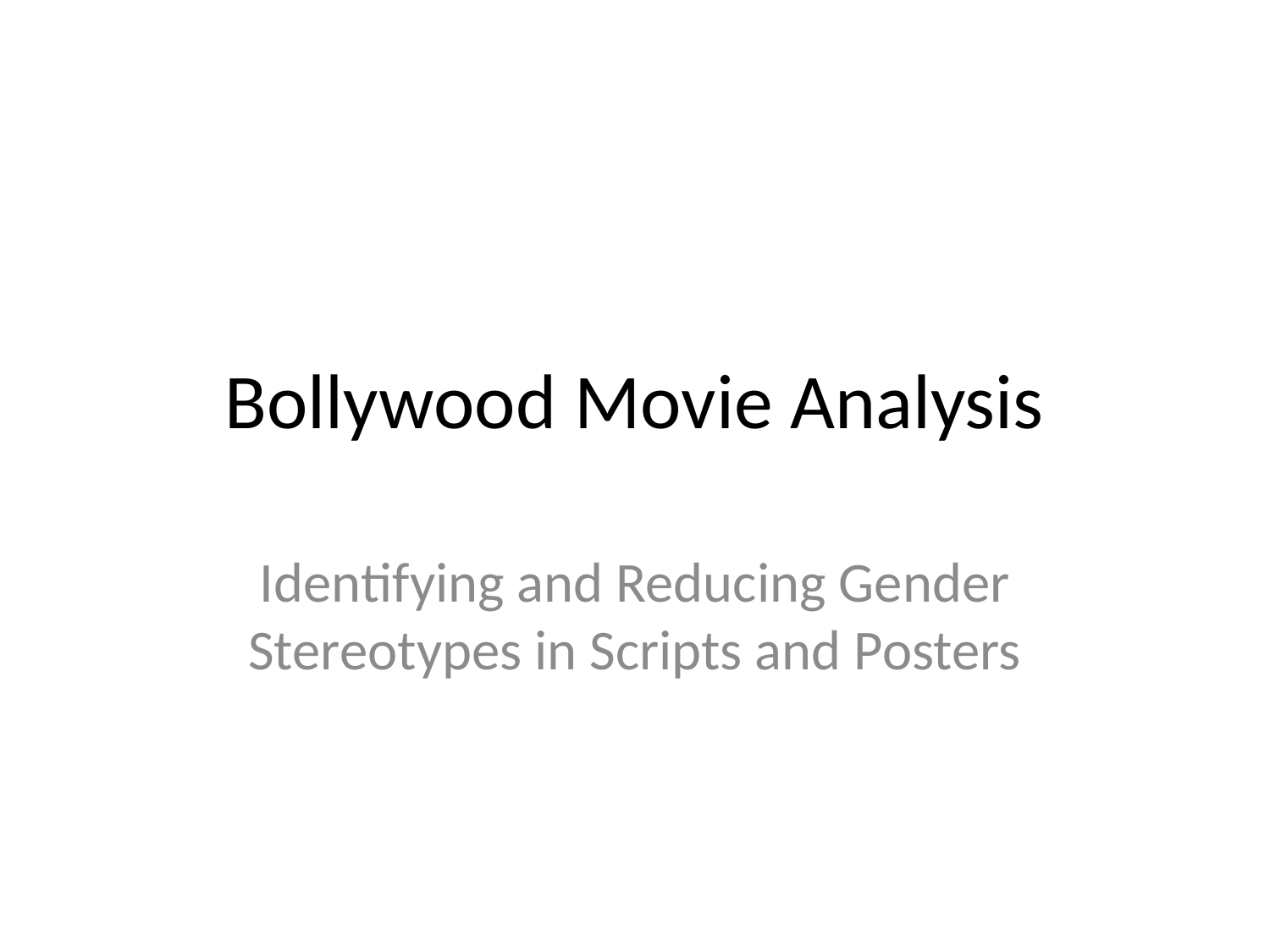

# Bollywood Movie Analysis
Identifying and Reducing Gender Stereotypes in Scripts and Posters